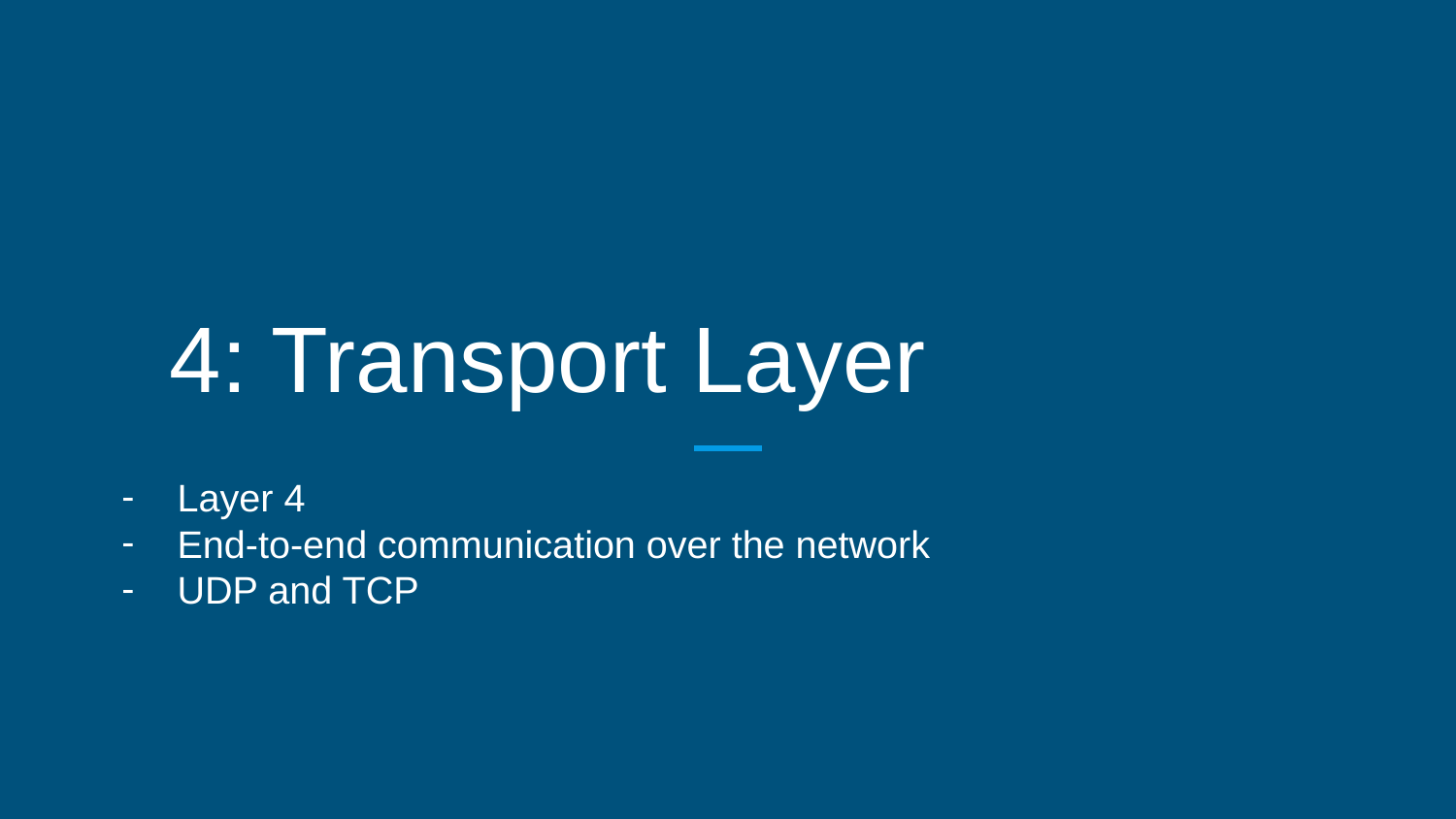

# 4: Transport Layer

Layer 4
End-to-end communication over the network
UDP and TCP